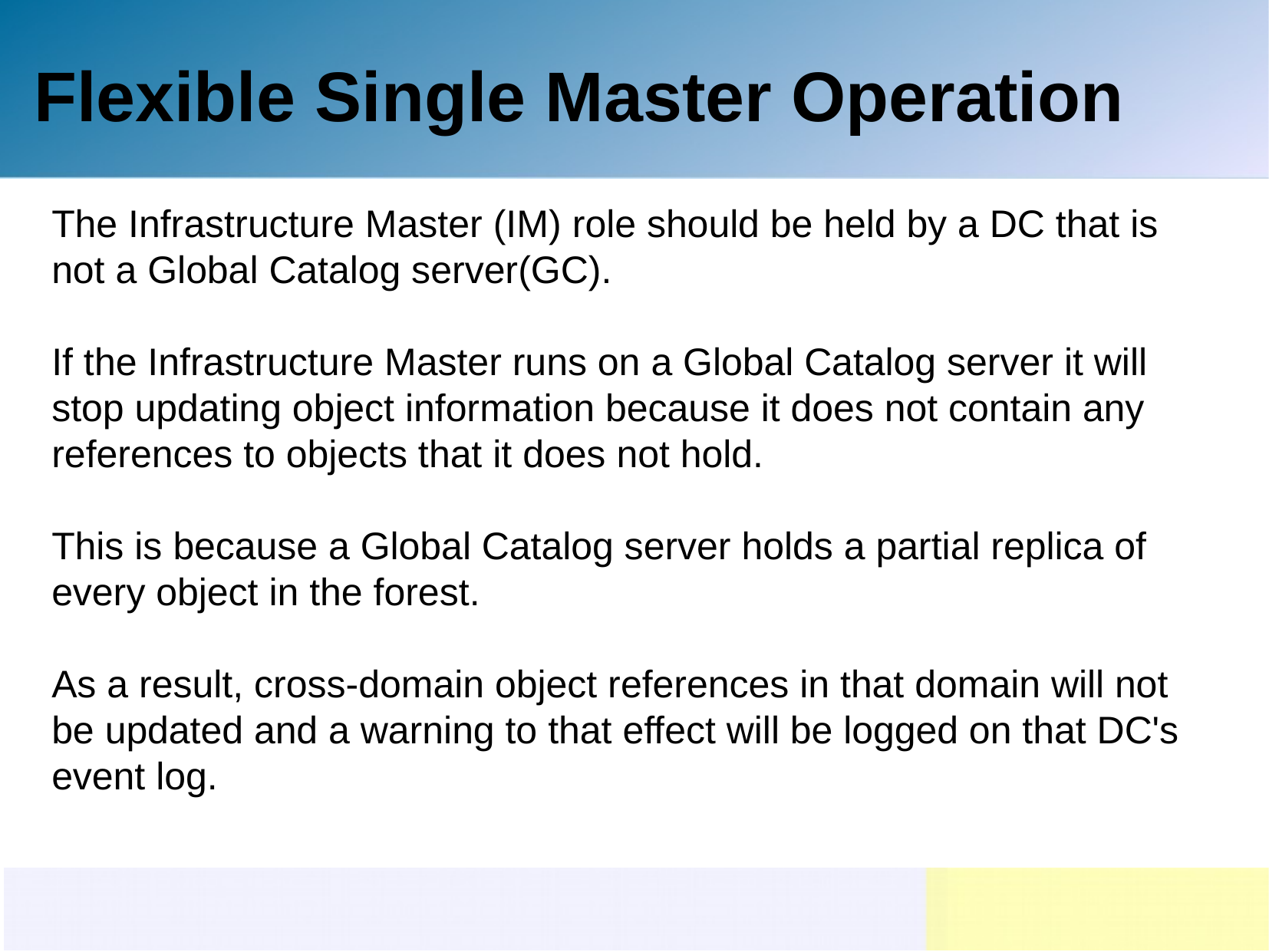

Flexible Single Master Operation
The Infrastructure Master (IM) role should be held by a DC that is not a Global Catalog server(GC).

If the Infrastructure Master runs on a Global Catalog server it will stop updating object information because it does not contain any references to objects that it does not hold.

This is because a Global Catalog server holds a partial replica of every object in the forest.

As a result, cross-domain object references in that domain will not be updated and a warning to that effect will be logged on that DC's event log.